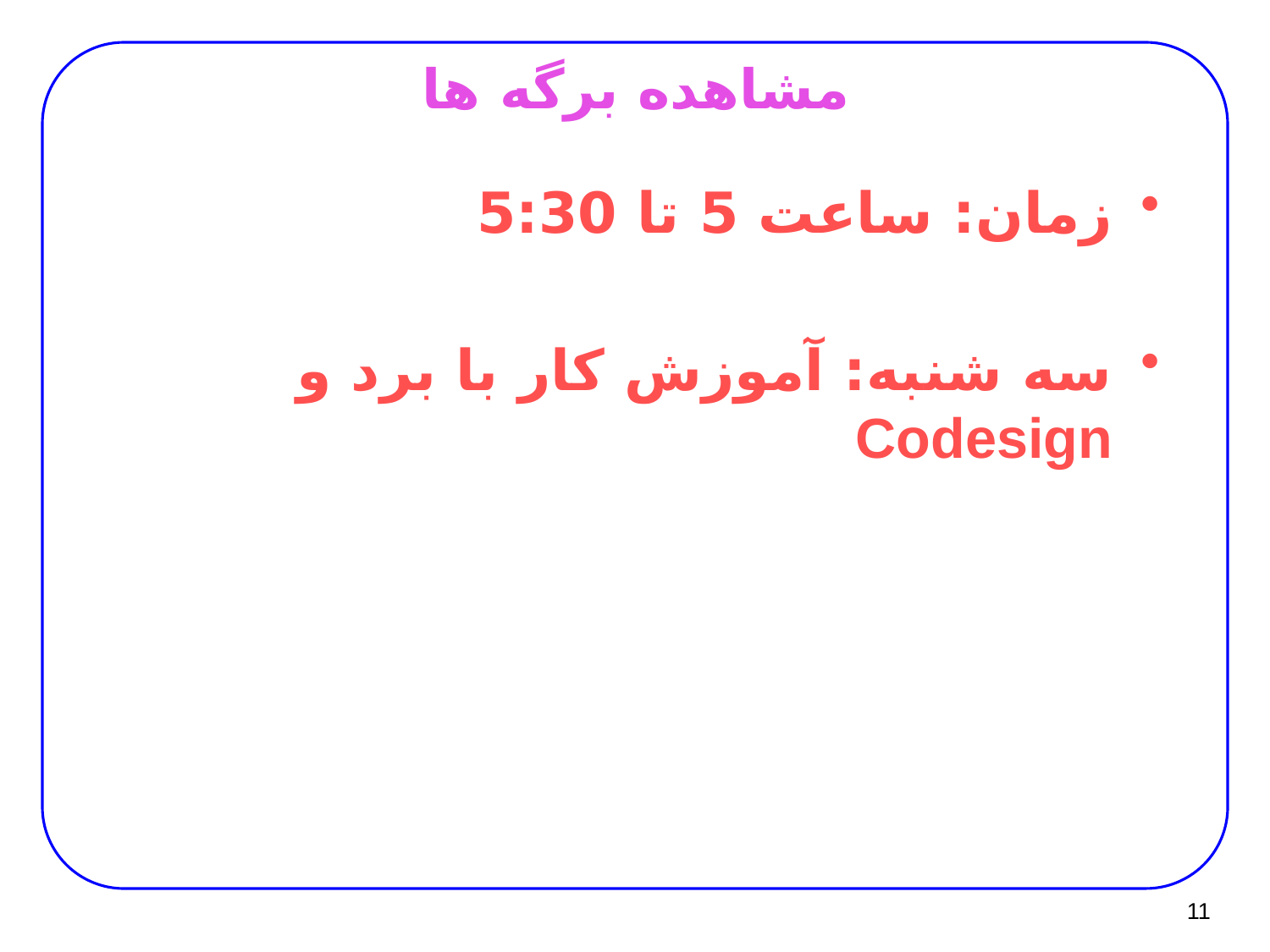

# مشاهده برگه ها
زمان: ساعت 5 تا 5:30

سه شنبه: آموزش کار با برد و Codesign
11